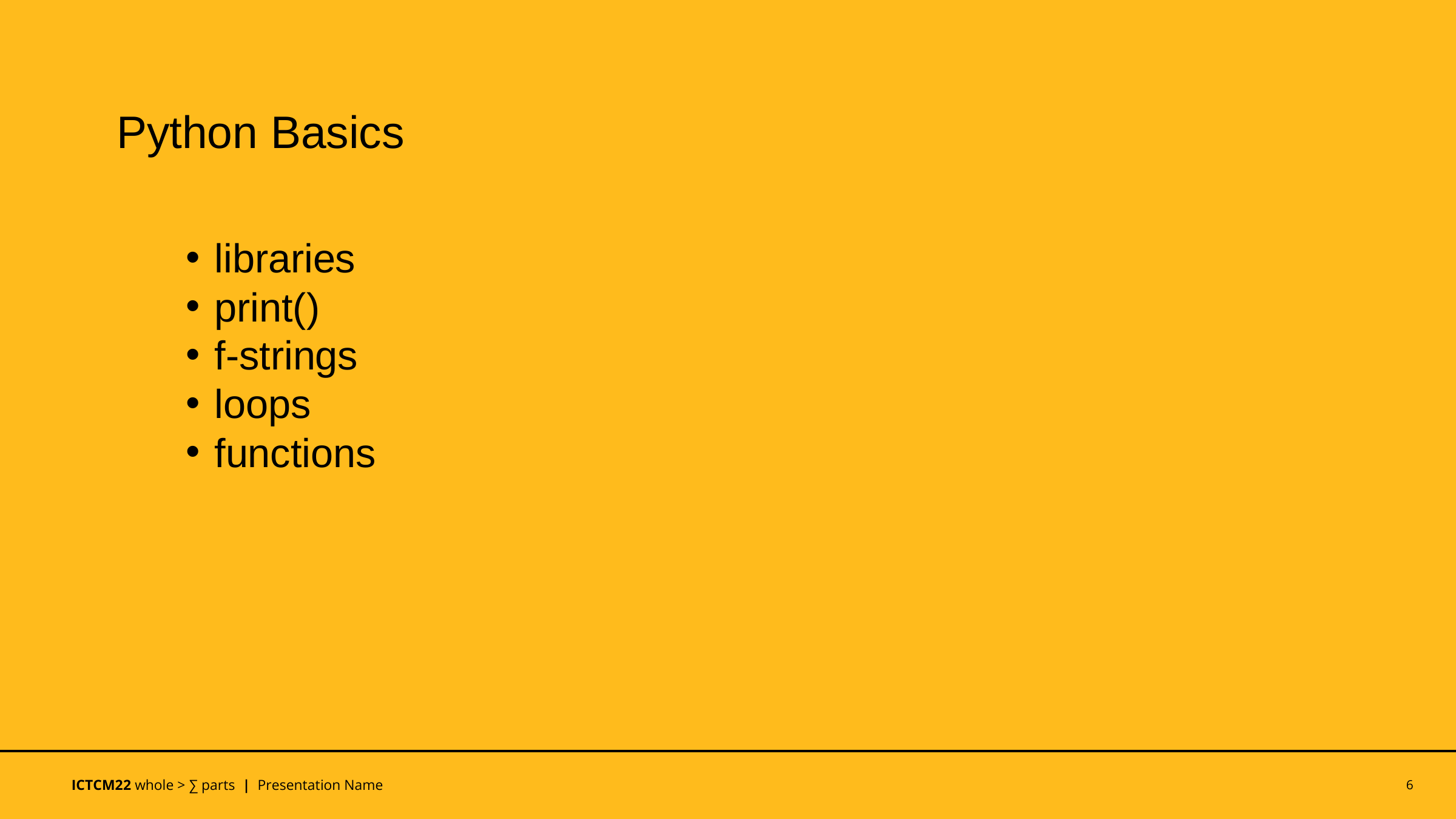

Python Basics
libraries
print()
f-strings
loops
functions
ICTCM22 whole > ∑ parts  |  Presentation Name
6